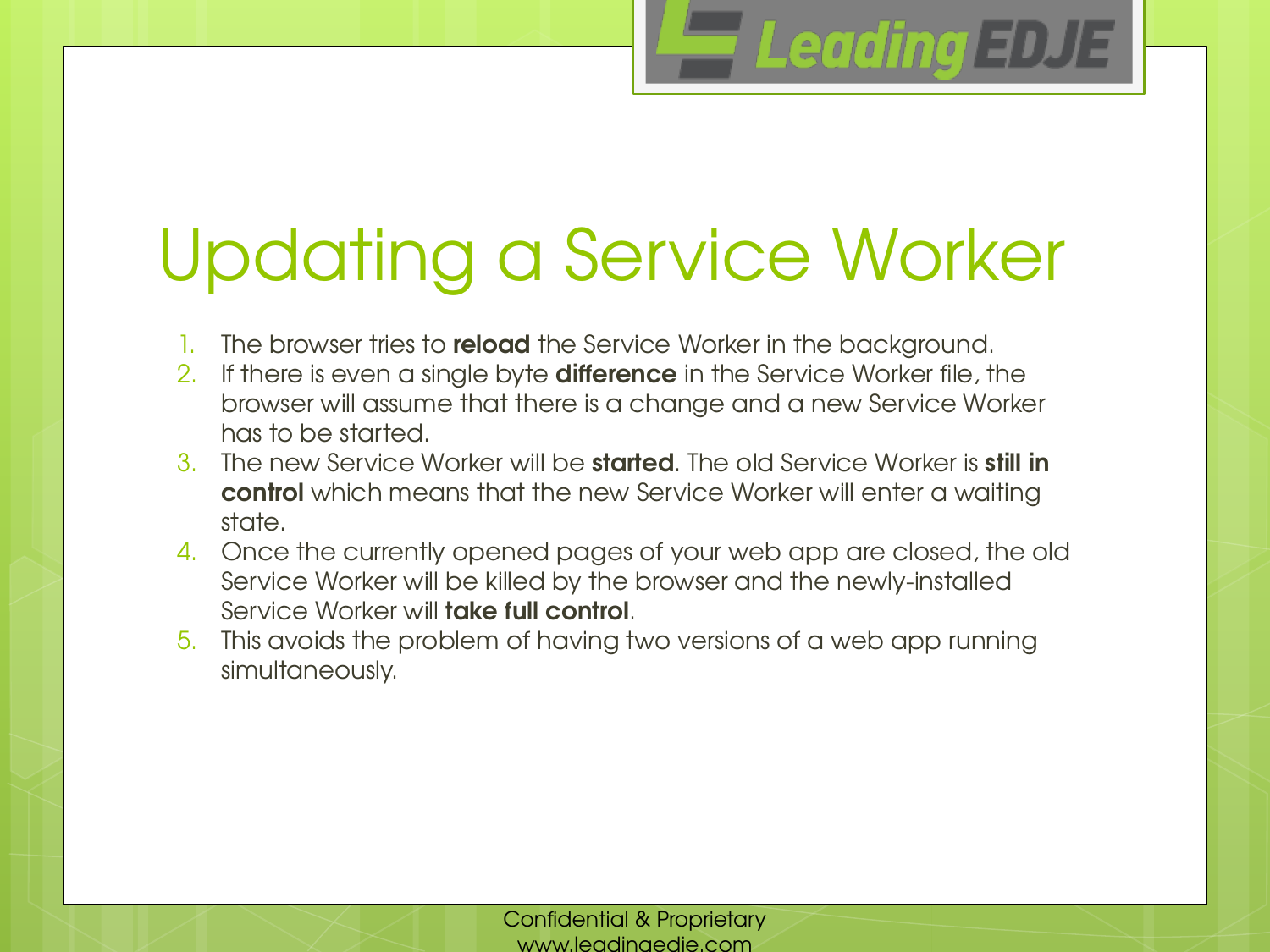

# Updating a Service Worker
The browser tries to reload the Service Worker in the background.
If there is even a single byte difference in the Service Worker file, the browser will assume that there is a change and a new Service Worker has to be started.
The new Service Worker will be started. The old Service Worker is still in control which means that the new Service Worker will enter a waiting state.
Once the currently opened pages of your web app are closed, the old Service Worker will be killed by the browser and the newly-installed Service Worker will take full control.
This avoids the problem of having two versions of a web app running simultaneously.